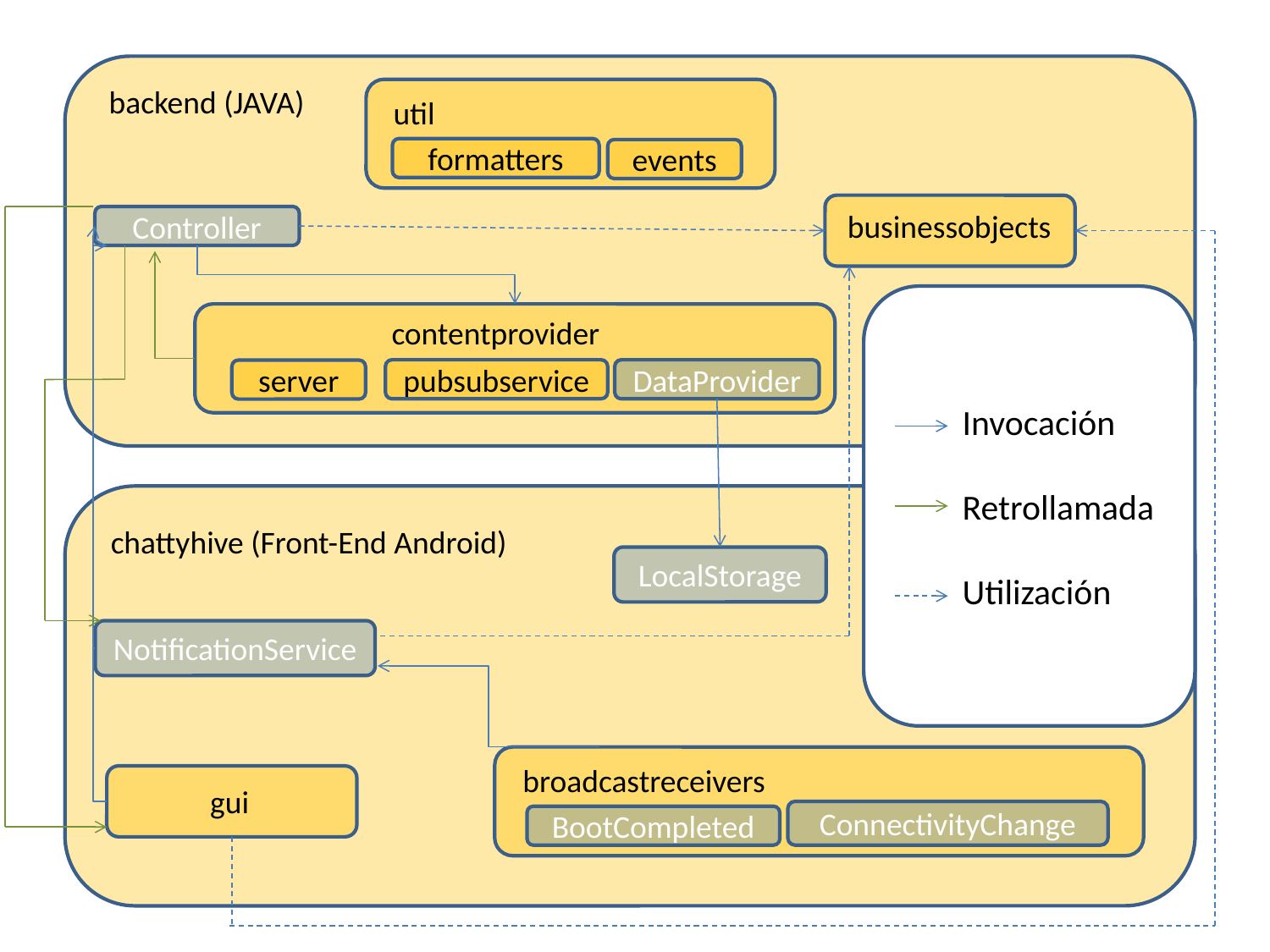

backend (JAVA)

util
formatters
events

businessobjects
Controller
Invocación

Retrollamada

Utilización

contentprovider
pubsubservice
DataProvider
server

chattyhive (Front-End Android)
LocalStorage
NotificationService

broadcastreceivers
ConnectivityChange
BootCompleted

gui